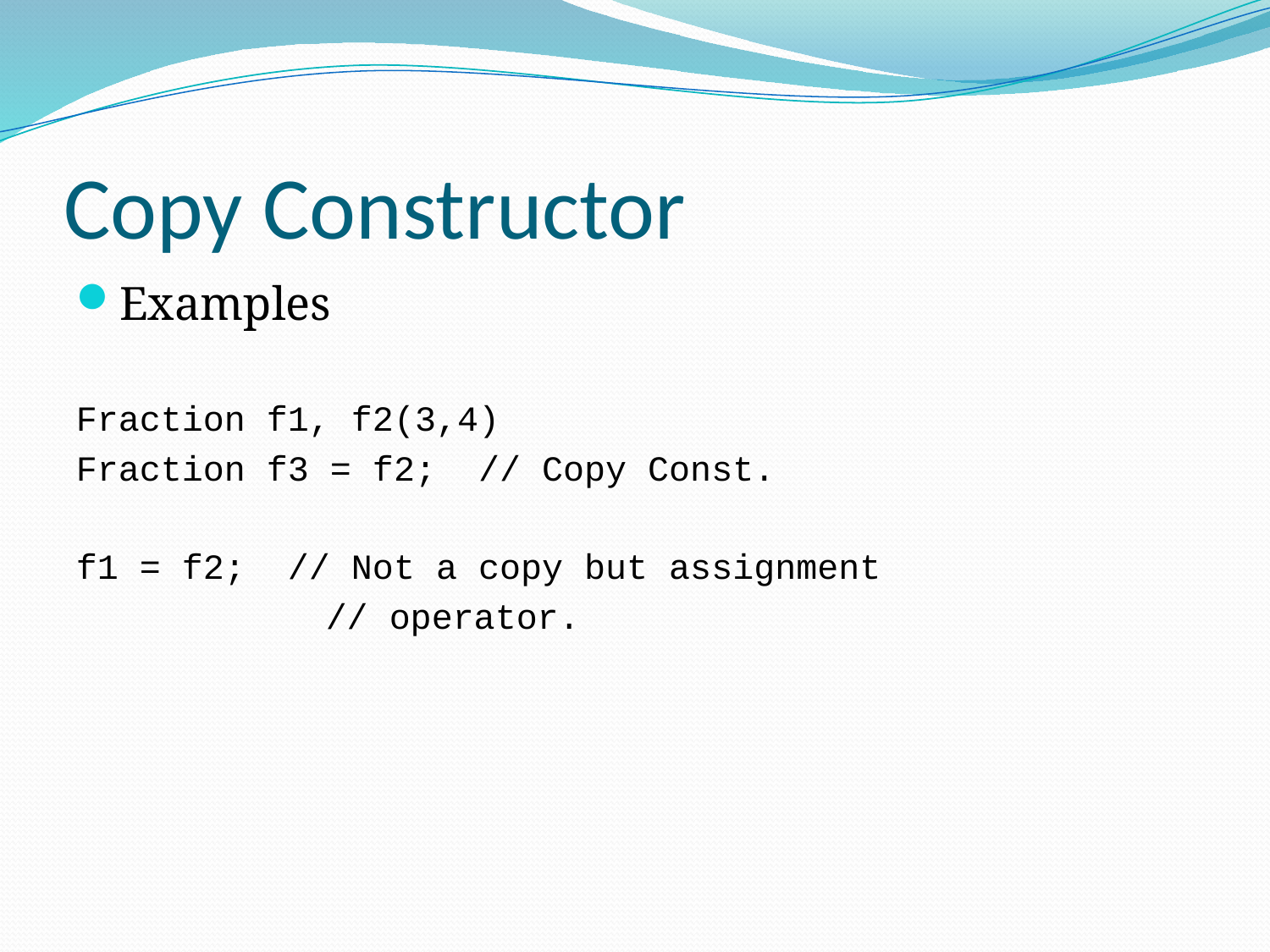

# Copy Constructor
Examples

Fraction f1, f2(3,4)
Fraction f3 = f2;  // Copy Const.

f1 = f2;  // Not a copy but assignment
		    // operator.